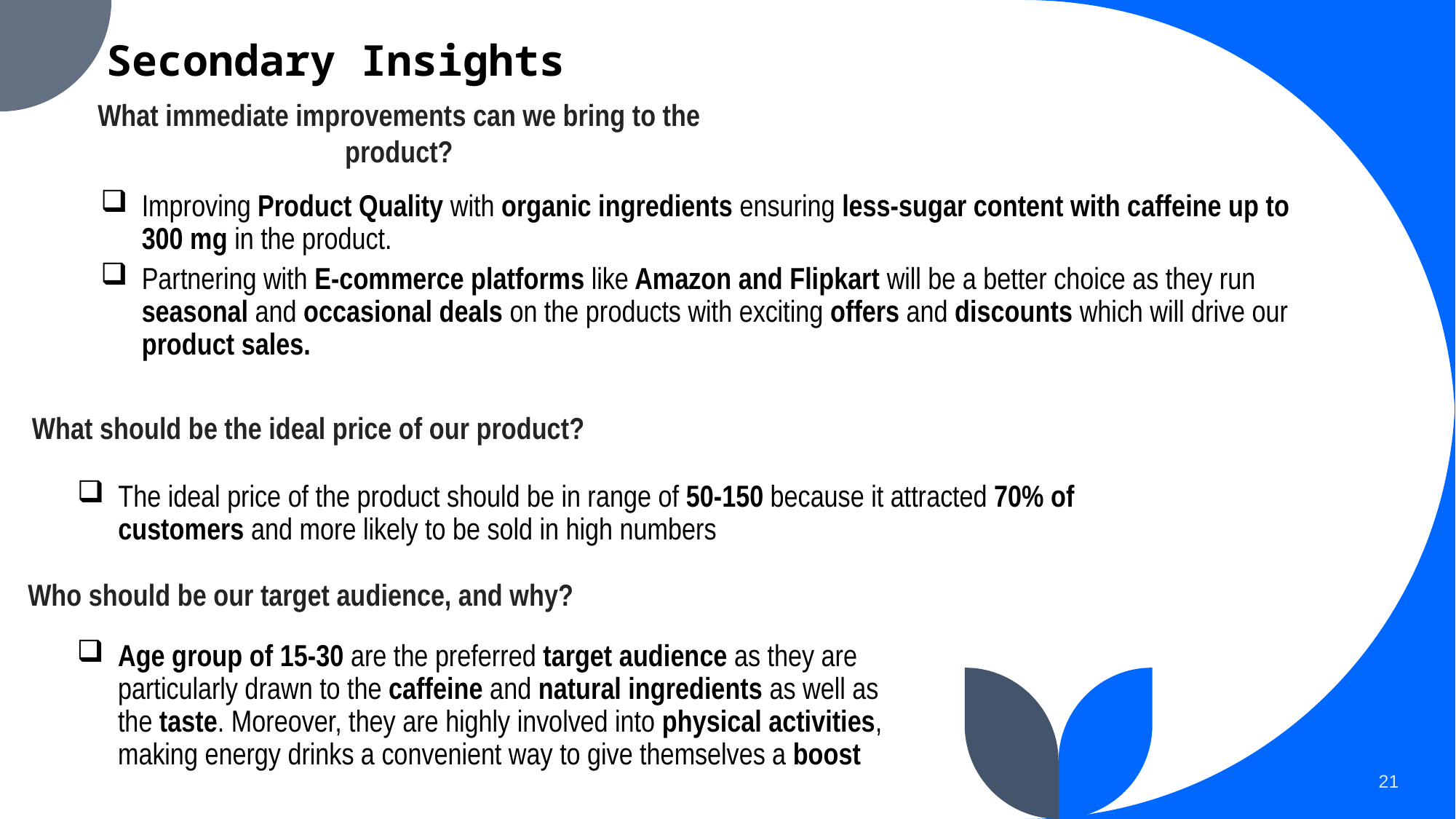

# Secondary Insights
What immediate improvements can we bring to the product?
Improving Product Quality with organic ingredients ensuring less-sugar content with caffeine up to 300 mg in the product.
Partnering with E-commerce platforms like Amazon and Flipkart will be a better choice as they run seasonal and occasional deals on the products with exciting offers and discounts which will drive our product sales.
What should be the ideal price of our product?
The ideal price of the product should be in range of 50-150 because it attracted 70% of customers and more likely to be sold in high numbers
Who should be our target audience, and why?
Age group of 15-30 are the preferred target audience as they are particularly drawn to the caffeine and natural ingredients as well as the taste. Moreover, they are highly involved into physical activities, making energy drinks a convenient way to give themselves a boost
21